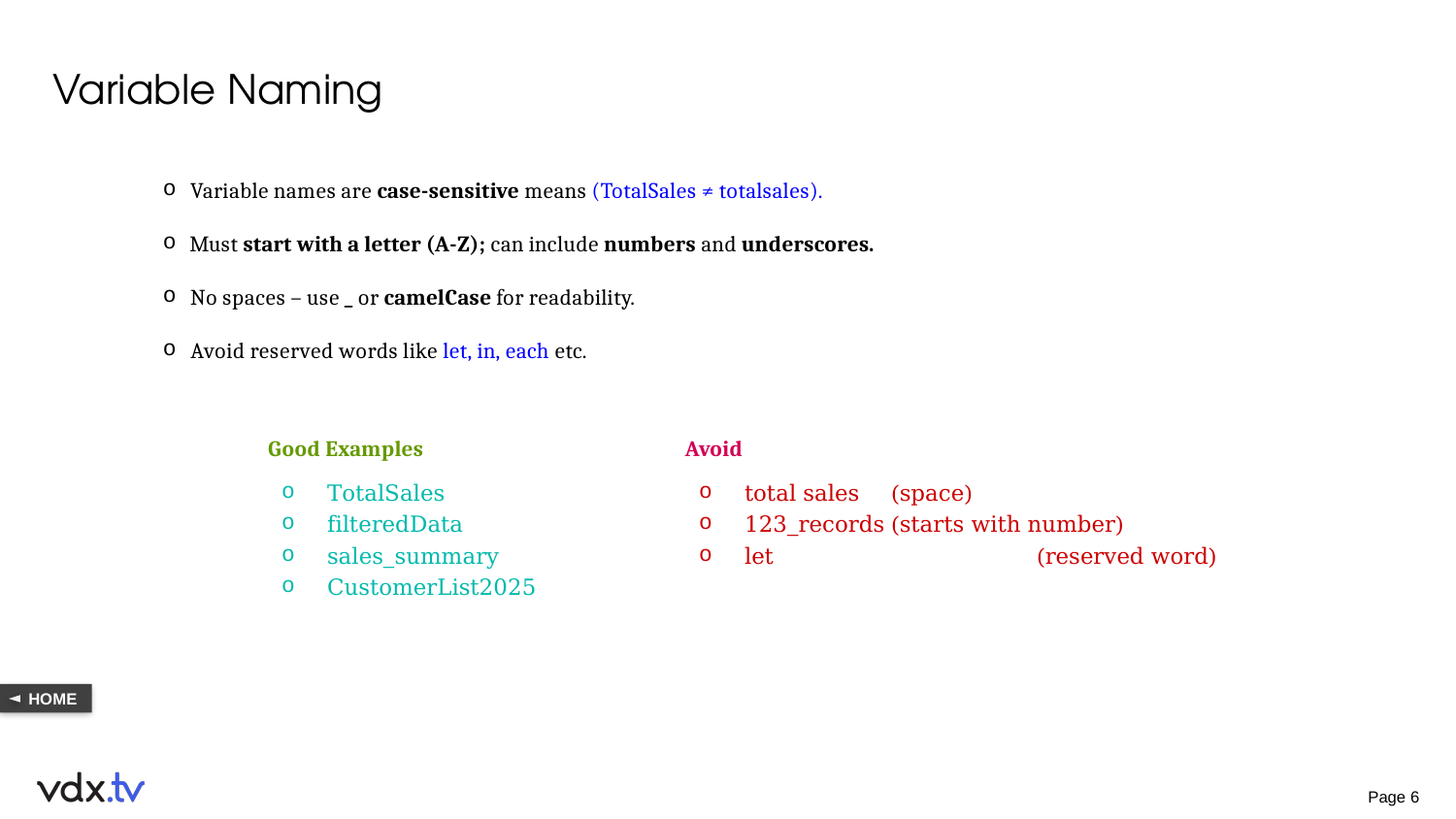

Variable Naming
Variable names are case-sensitive means (TotalSales ≠ totalsales).

Must start with a letter (A-Z); can include numbers and underscores.

No spaces – use _ or camelCase for readability.

Avoid reserved words like let, in, each etc.

Good Examples
Avoid
TotalSales

filteredData

sales_summary

CustomerList2025
total sales	(space)

123_records	(starts with number)

let		(reserved word)
 Page 6